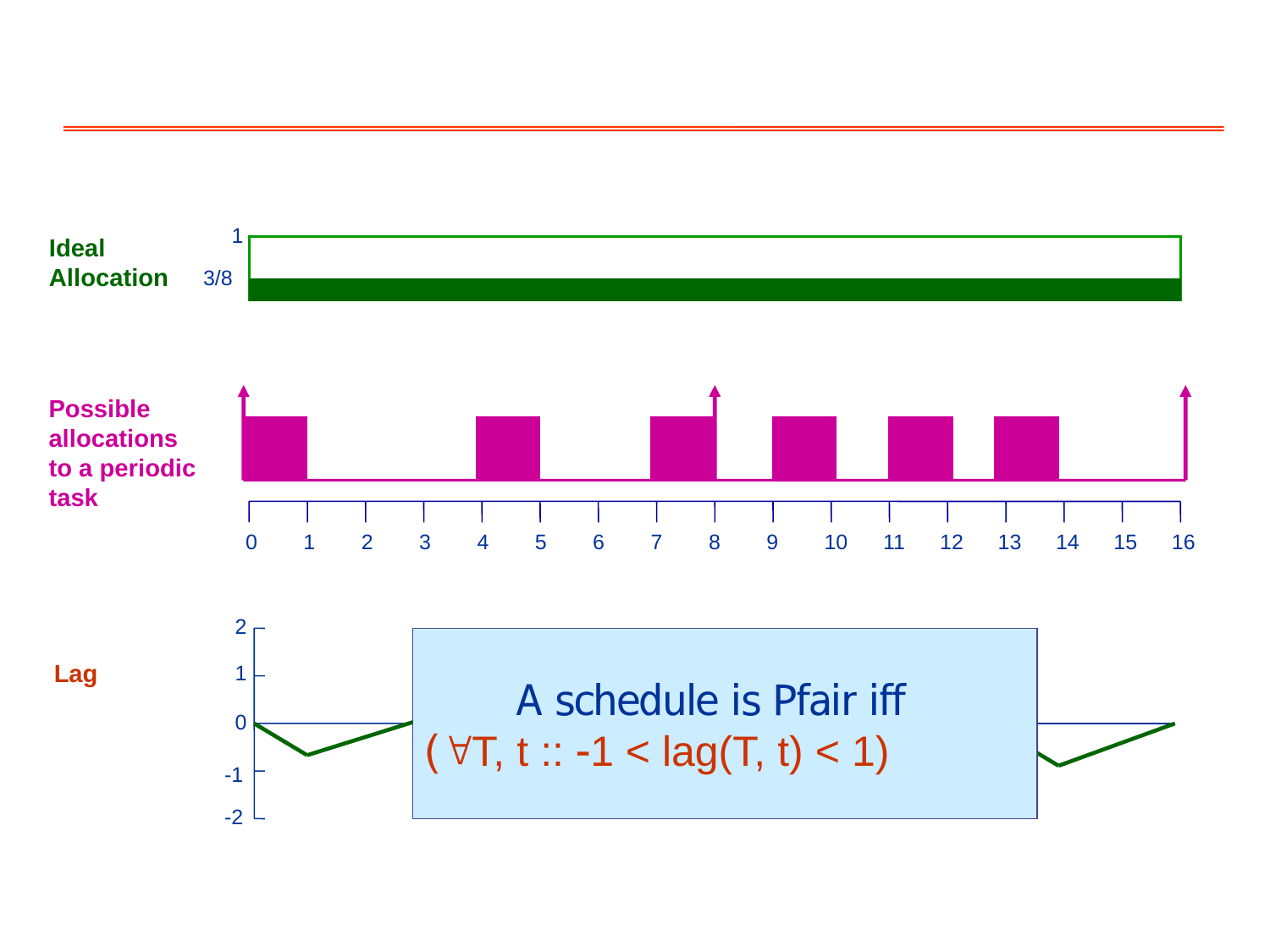

#
1

Ideal
Allocation
3/8

Possible
allocations
to a periodic
task

0
1
2
3
4
5
6
7
8
9
10
11
12
13
14
15
16
2

       A schedule is Pfair iff
(∀T, t :: −1 < lag(T, t) < 1)

Lag
1

0
-1
-2